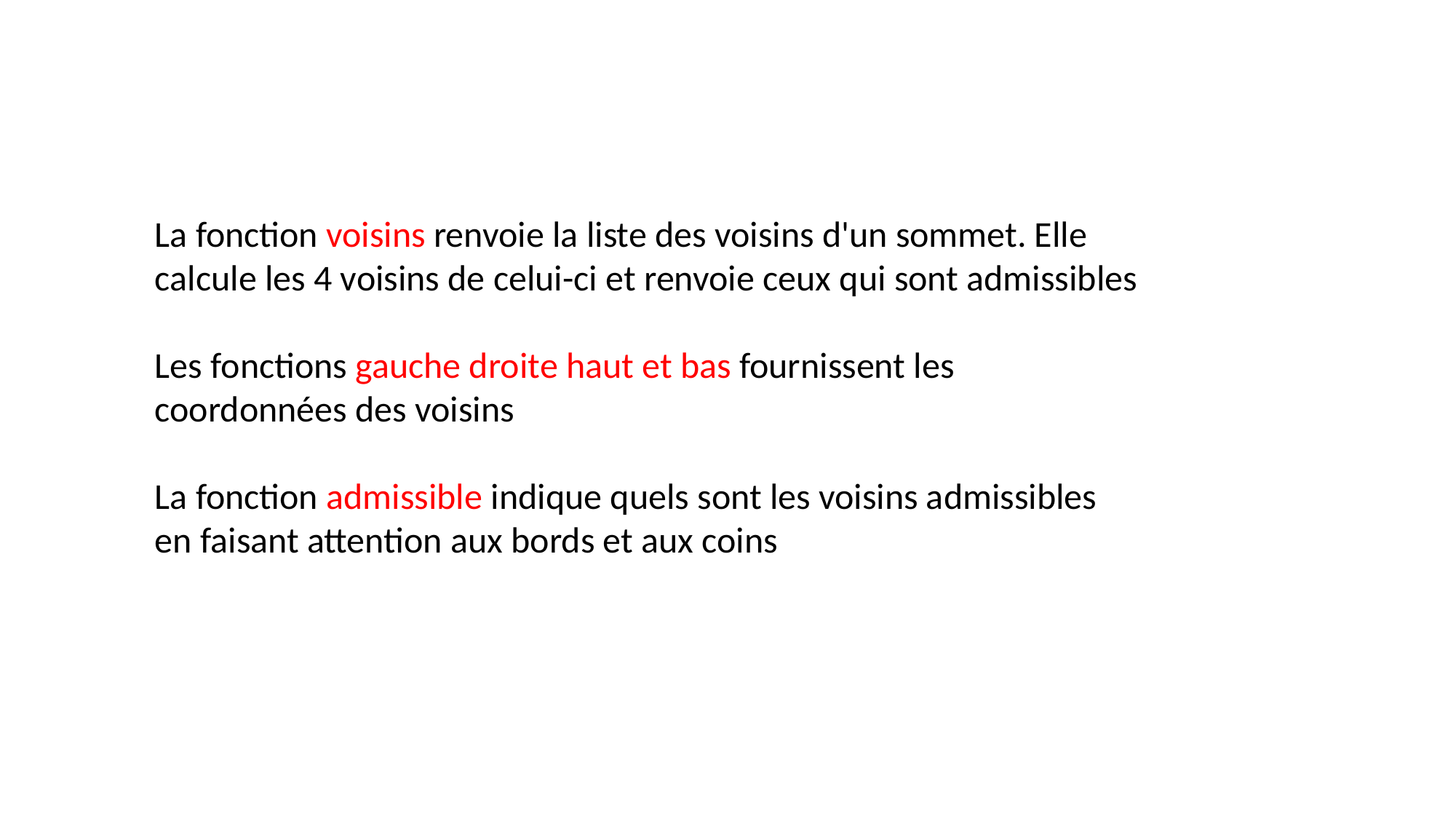

La fonction voisins renvoie la liste des voisins d'un sommet. Elle calcule les 4 voisins de celui-ci et renvoie ceux qui sont admissibles

Les fonctions gauche droite haut et bas fournissent les coordonnées des voisins

La fonction admissible indique quels sont les voisins admissibles en faisant attention aux bords et aux coins